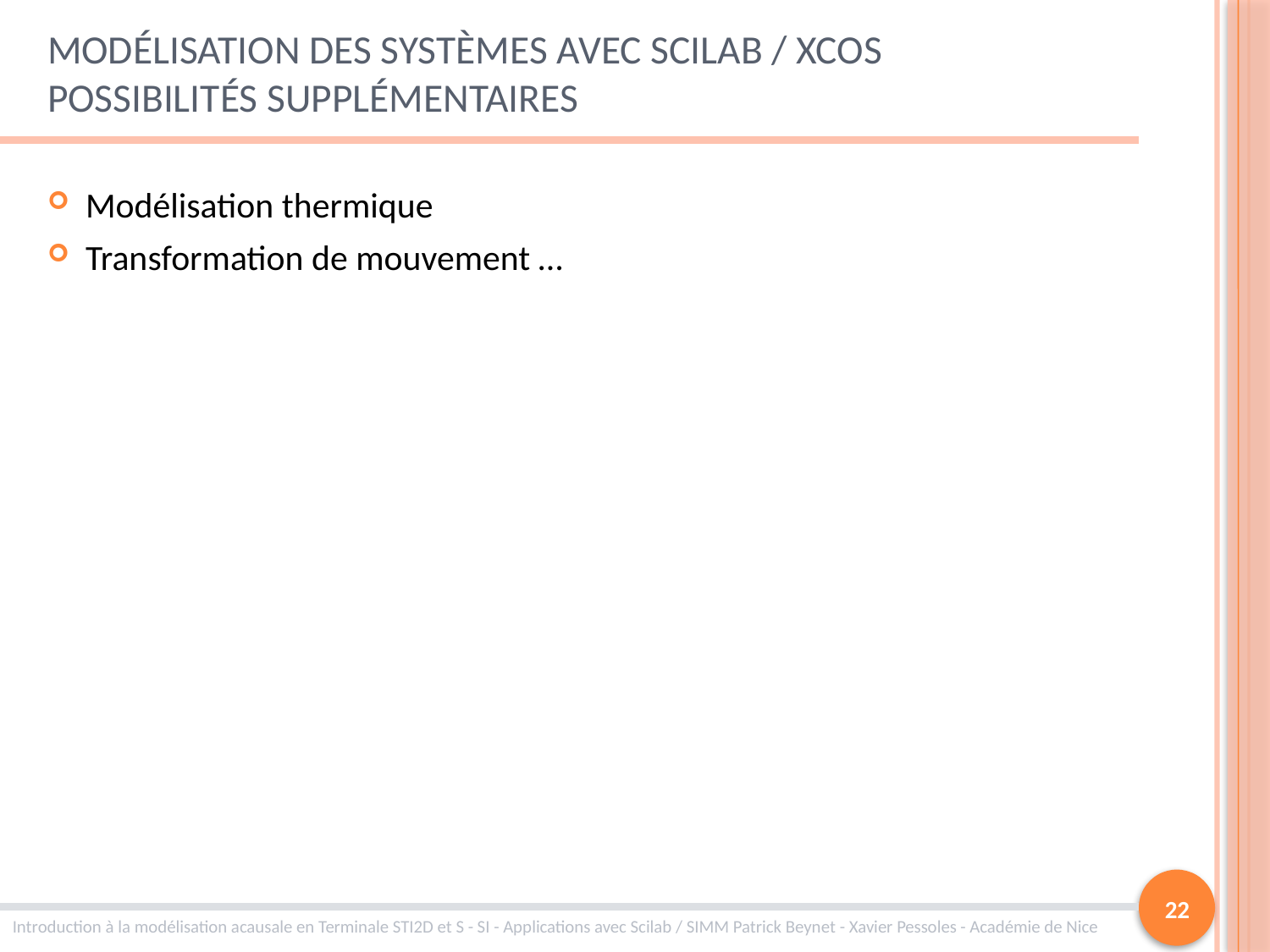

# Modélisation des systèmes avec Scilab / Xcos Possibilités supplémentaires
Modélisation thermique
Transformation de mouvement …
22